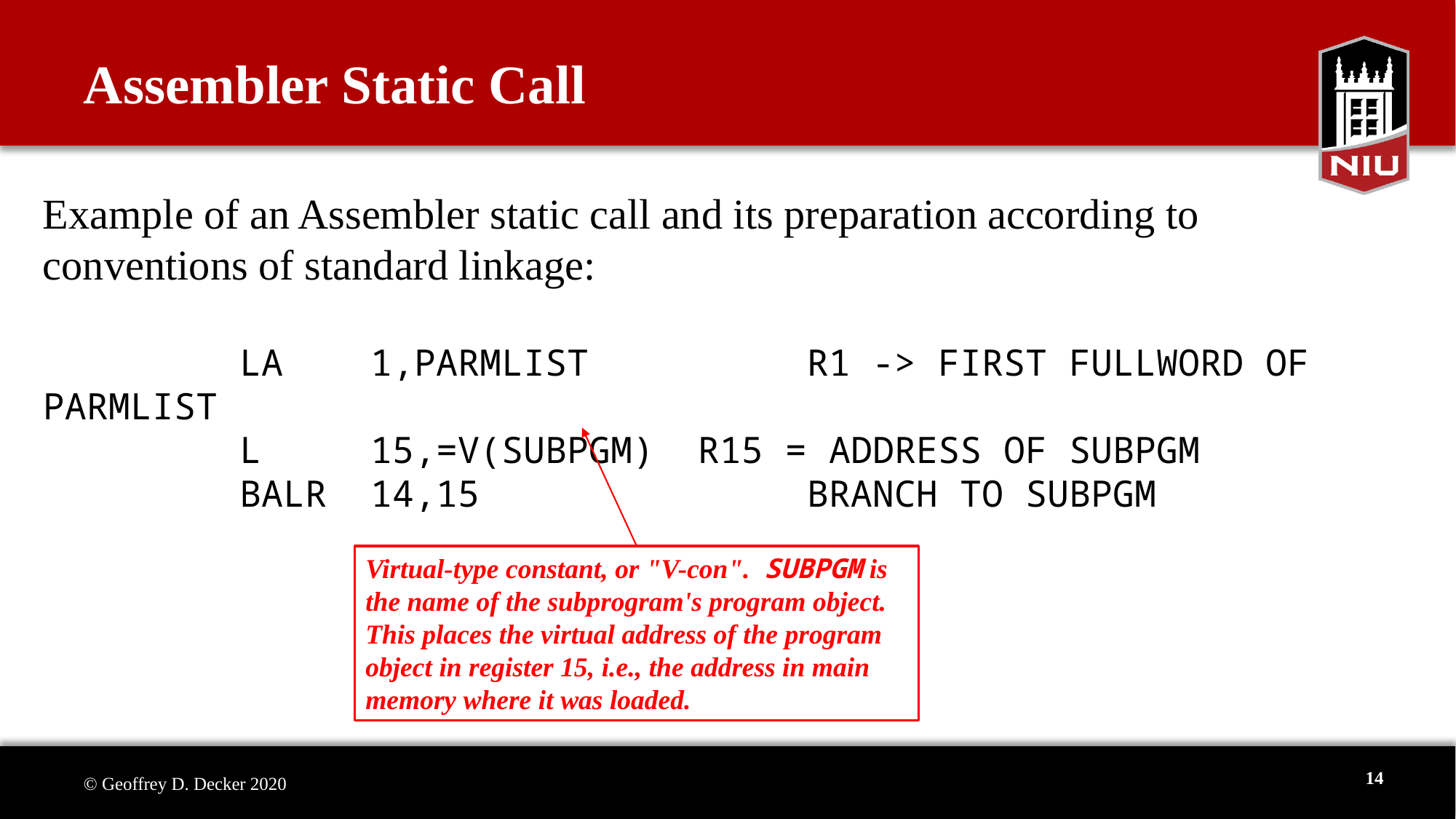

# Assembler Static Call
Example of an Assembler static call and its preparation according to conventions of standard linkage:
         LA    1,PARMLIST		R1 -> FIRST FULLWORD OF PARMLIST
         L     15,=V(SUBPGM)	R15 = ADDRESS OF SUBPGM
         BALR  14,15			BRANCH TO SUBPGM
Virtual-type constant, or "V-con".  SUBPGM is the name of the subprogram's program object.  This places the virtual address of the program object in register 15, i.e., the address in main memory where it was loaded.
14
© Geoffrey D. Decker 2020